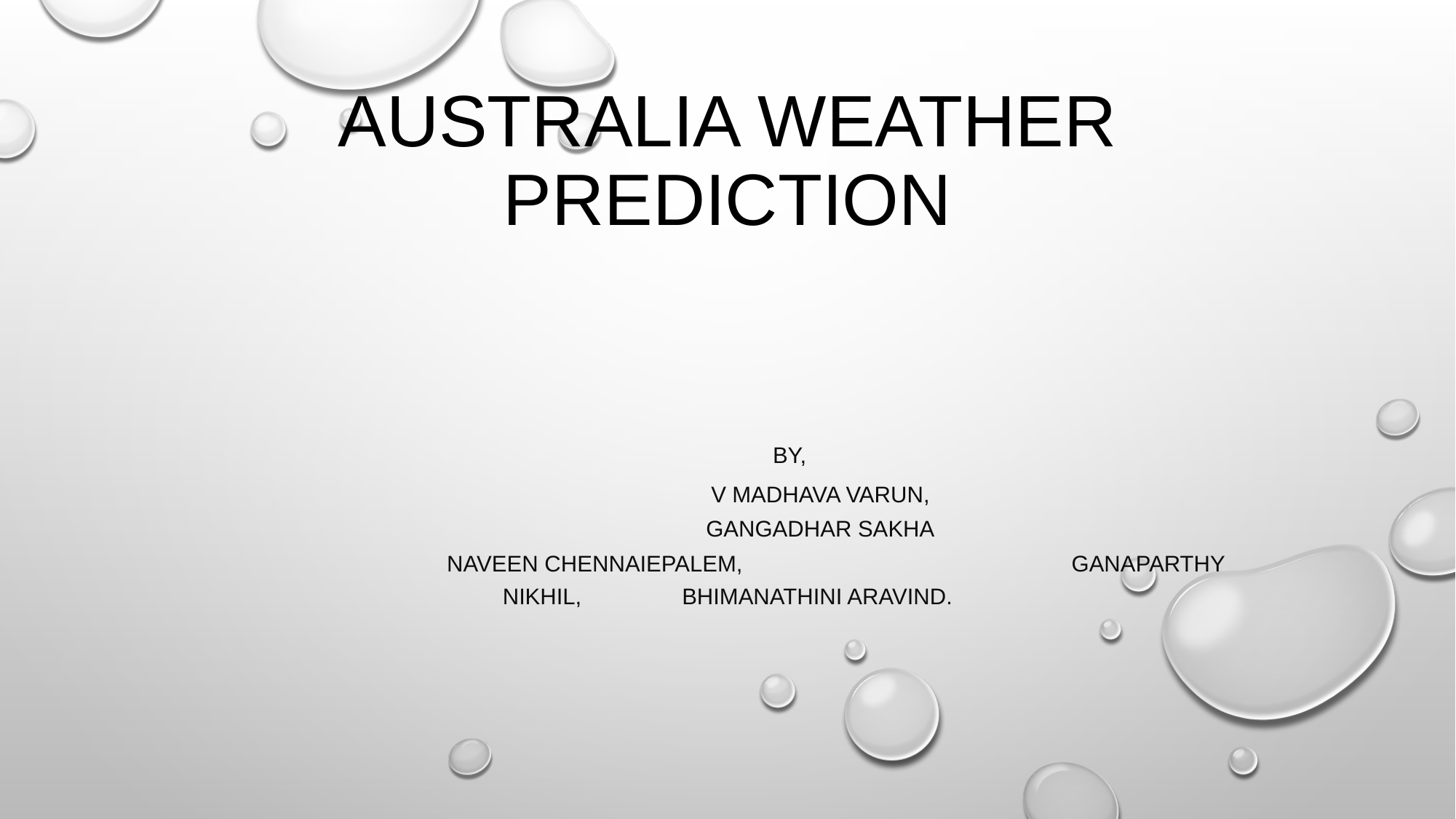

# Australia Weather Prediction
				        By,
					                  V Madhava Varun,
					                  Gangadhar Sakha
					 	           Naveen Chennaiepalem,					             	                            Ganaparthy Nikhil,							     Bhimanathini Aravind.